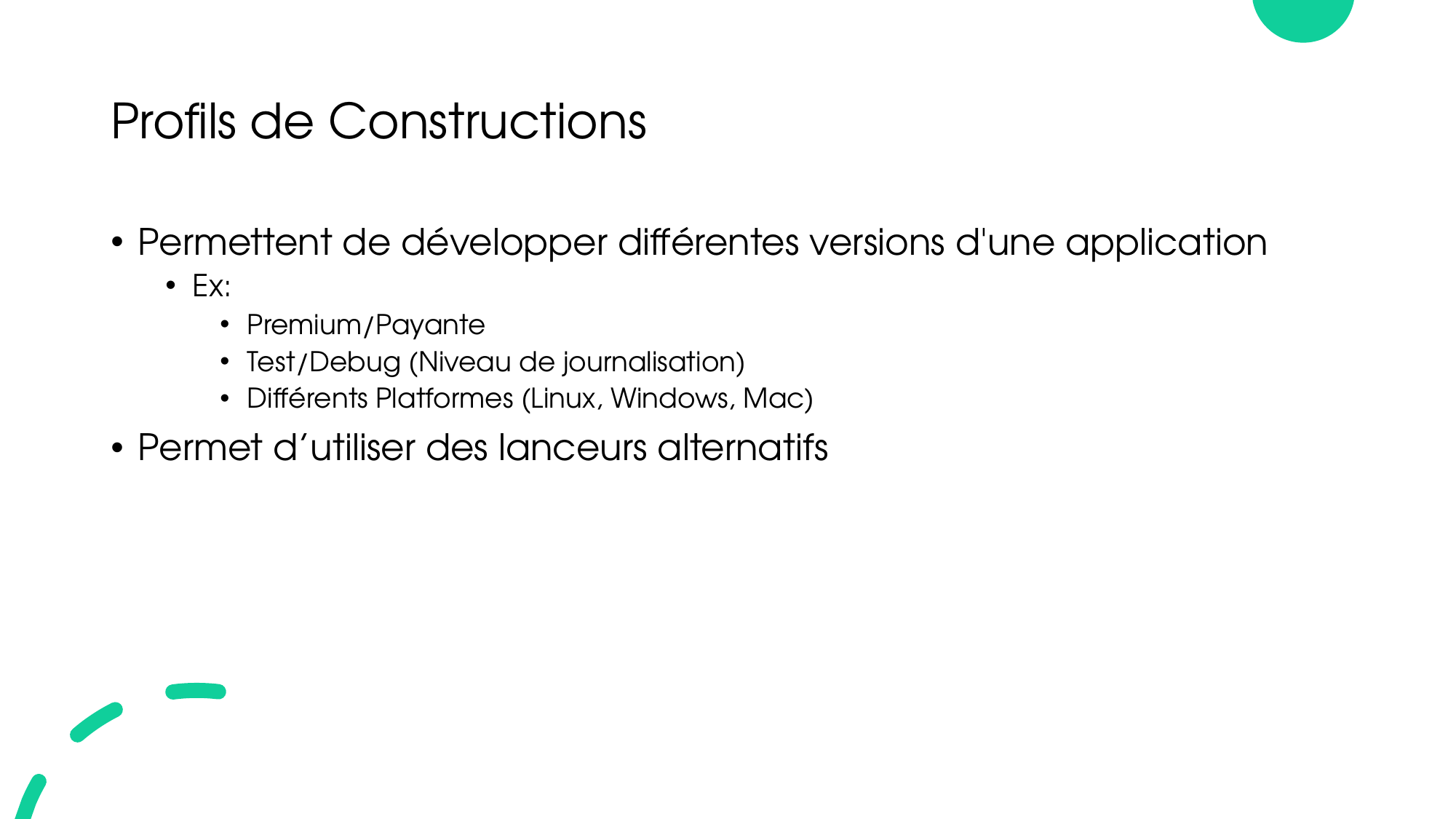

# Profils de Constructions
Permettent de développer différentes versions d'une application
Ex:
Premium/Payante
Test/Debug (Niveau de journalisation)
Différents Platformes (Linux, Windows, Mac)
Permet d’utiliser des lanceurs alternatifs